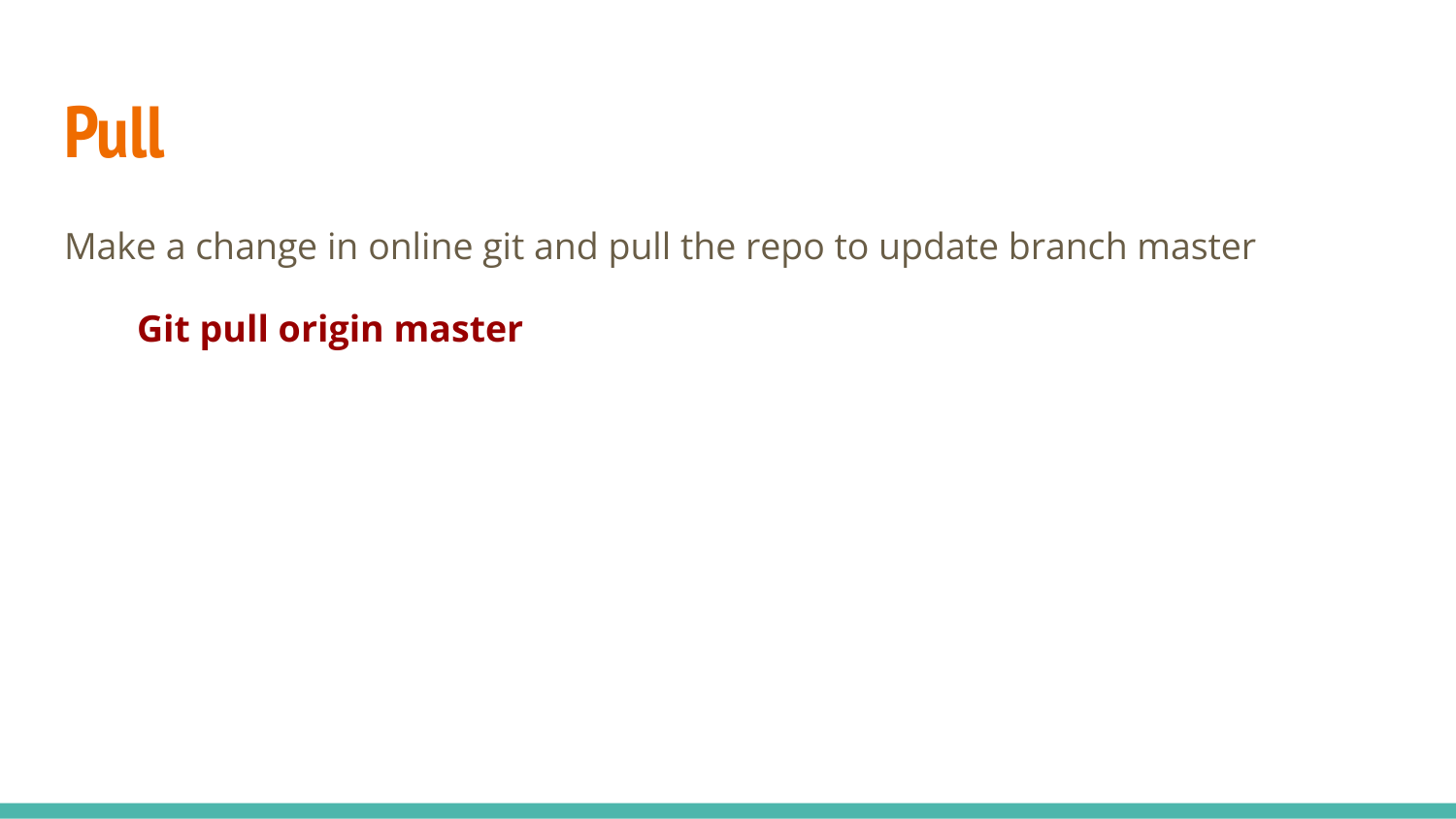

# Pull

Make a change in online git and pull the repo to update branch master
Git pull origin master